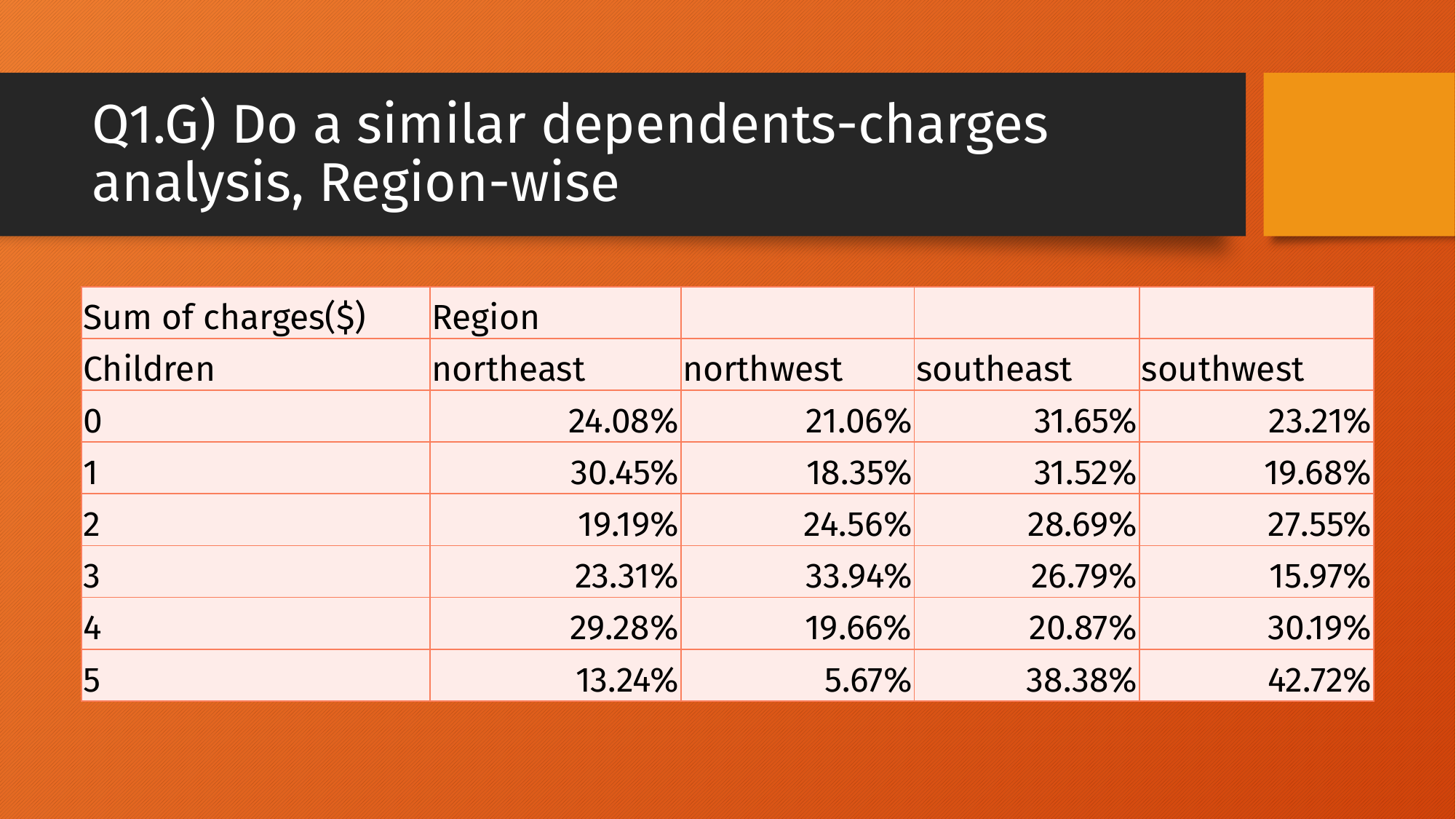

# Q1.G) Do a similar dependents-charges analysis, Region-wise
| Sum of charges($) | Region |  |  |  |
| --- | --- | --- | --- | --- |
| Children | northeast | northwest | southeast | southwest |
| 0 | 24.08% | 21.06% | 31.65% | 23.21% |
| 1 | 30.45% | 18.35% | 31.52% | 19.68% |
| 2 | 19.19% | 24.56% | 28.69% | 27.55% |
| 3 | 23.31% | 33.94% | 26.79% | 15.97% |
| 4 | 29.28% | 19.66% | 20.87% | 30.19% |
| 5 | 13.24% | 5.67% | 38.38% | 42.72% |